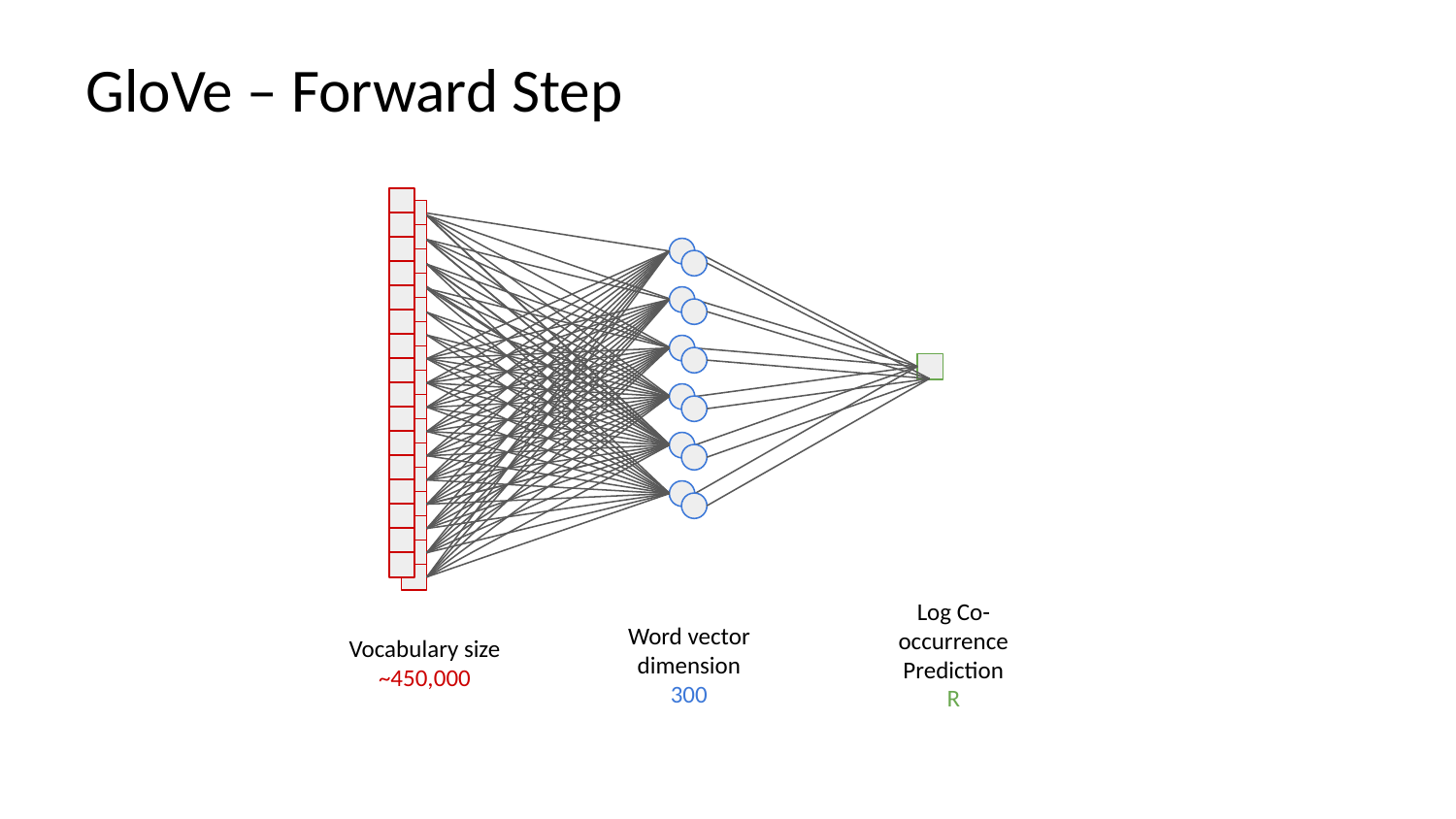

# GloVe – Forward Step

Log Co-occurrence
Prediction
R
Word vector dimension
300
Vocabulary size
~450,000